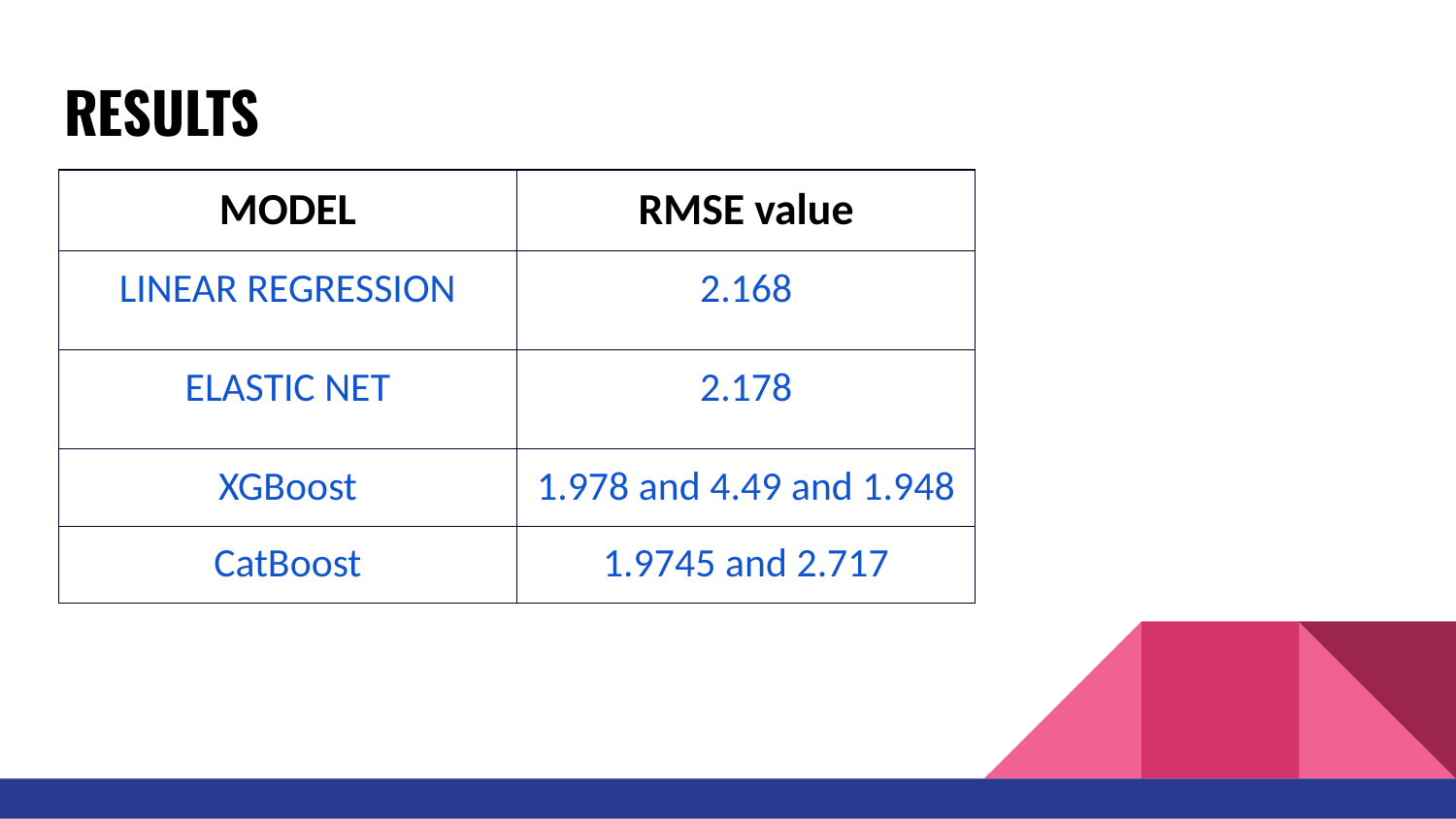

# RESULTS
| MODEL | RMSE value |
| --- | --- |
| LINEAR REGRESSION | 2.168 |
| ELASTIC NET | 2.178 |
| XGBoost | 1.978 and 4.49 and 1.948 |
| CatBoost | 1.9745 and 2.717 |